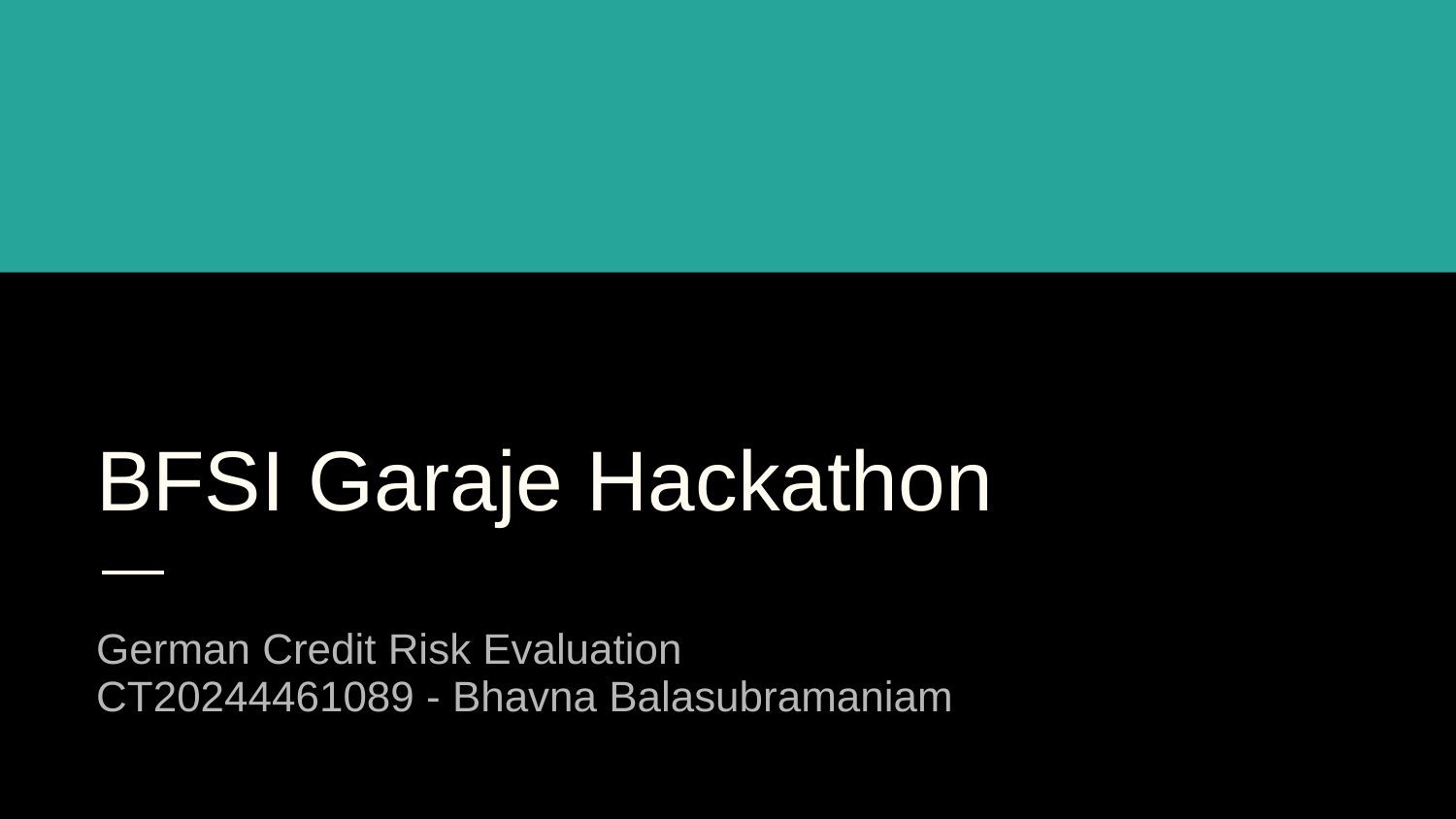

# BFSI Garaje Hackathon
German Credit Risk Evaluation
CT20244461089 - Bhavna Balasubramaniam